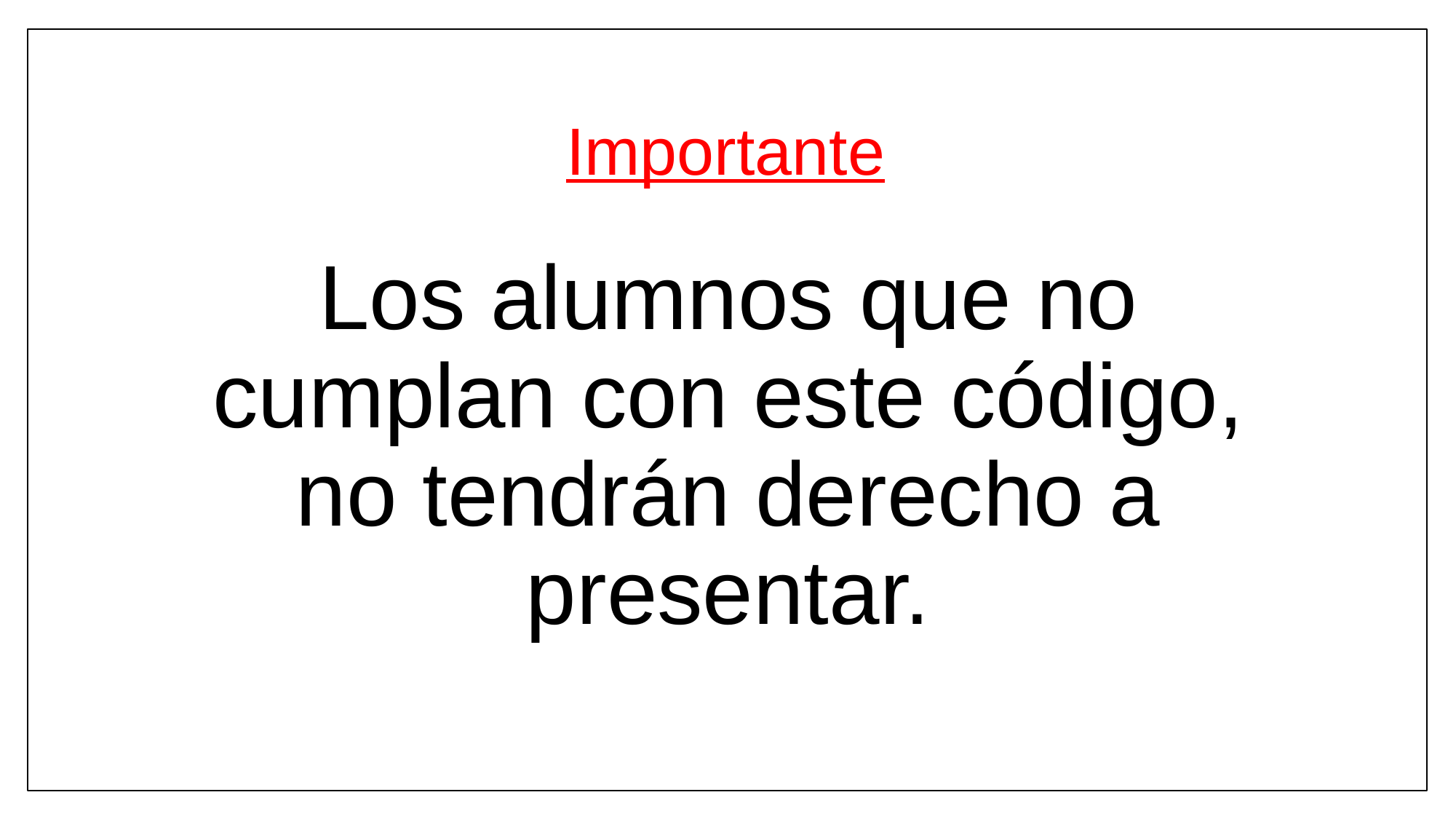

# Importante
Los alumnos que no cumplan con este código, no tendrán derecho a presentar.